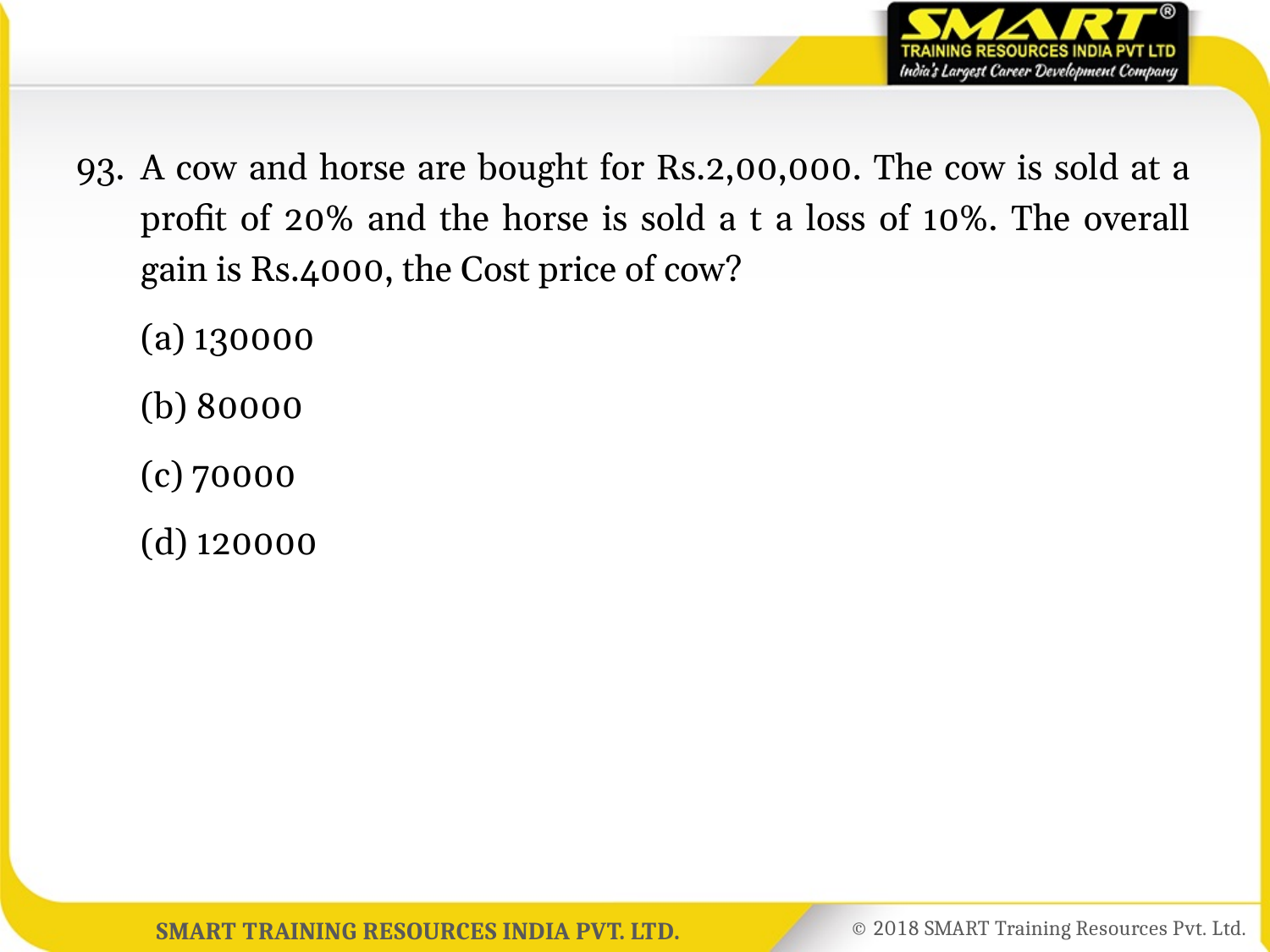

93.	A cow and horse are bought for Rs.2,00,000. The cow is sold at a profit of 20% and the horse is sold a t a loss of 10%. The overall gain is Rs.4000, the Cost price of cow?
	(a) 130000
	(b) 80000
	(c) 70000
	(d) 120000